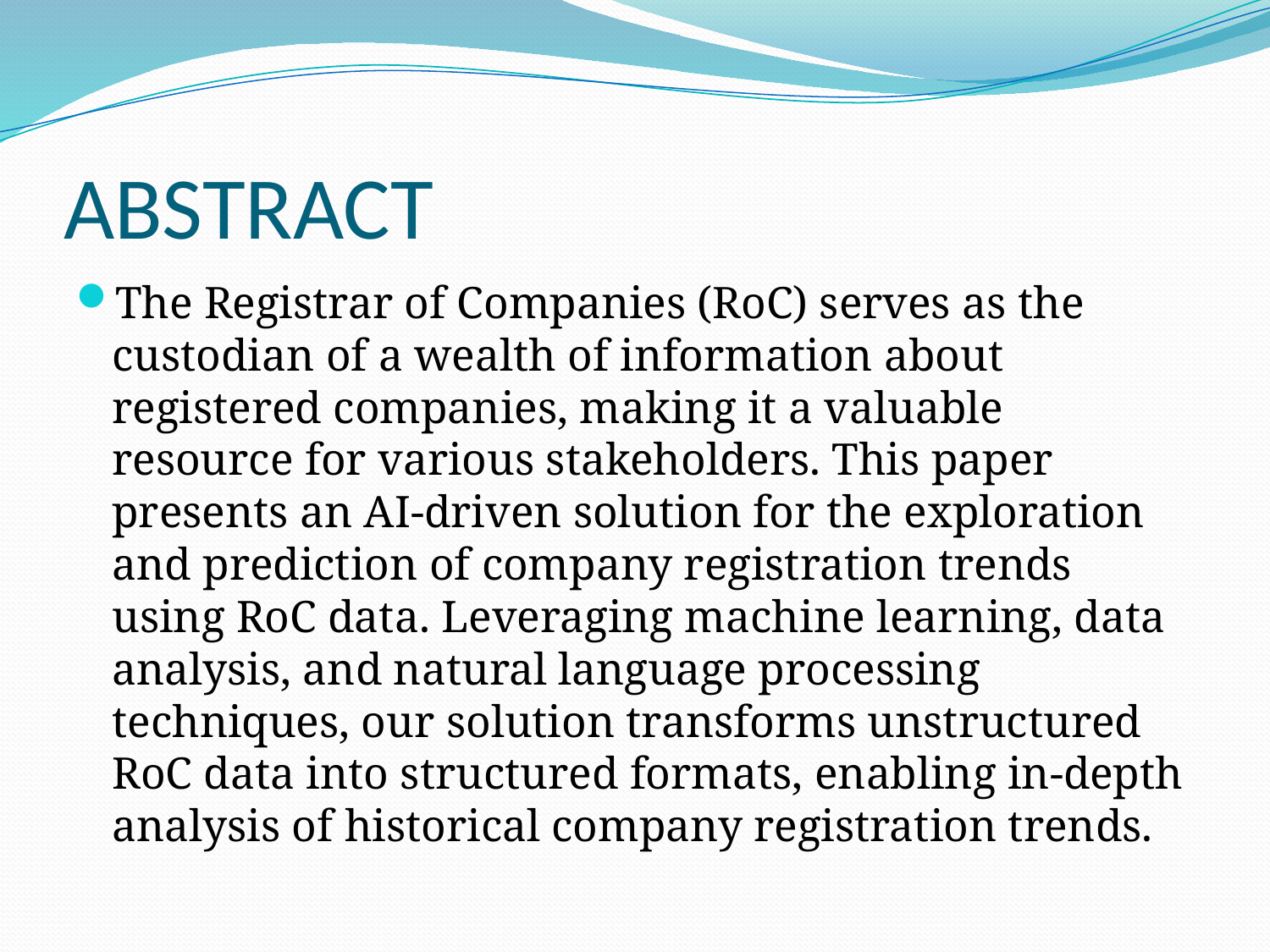

# ABSTRACT
The Registrar of Companies (RoC) serves as the custodian of a wealth of information about registered companies, making it a valuable resource for various stakeholders. This paper presents an AI-driven solution for the exploration and prediction of company registration trends using RoC data. Leveraging machine learning, data analysis, and natural language processing techniques, our solution transforms unstructured RoC data into structured formats, enabling in-depth analysis of historical company registration trends.